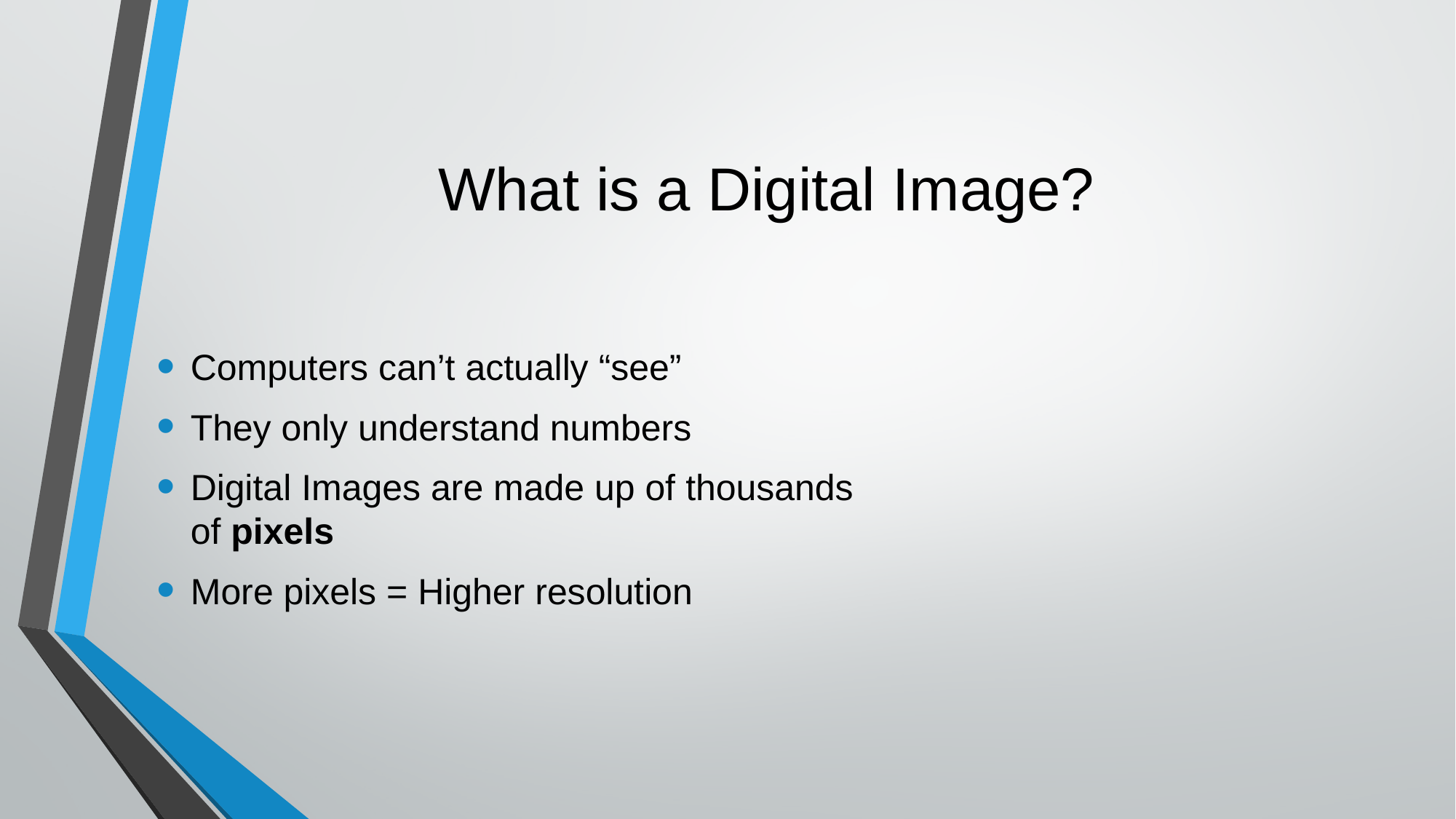

# What is a Digital Image?
Computers can’t actually “see”
They only understand numbers
Digital Images are made up of thousands of pixels
More pixels = Higher resolution